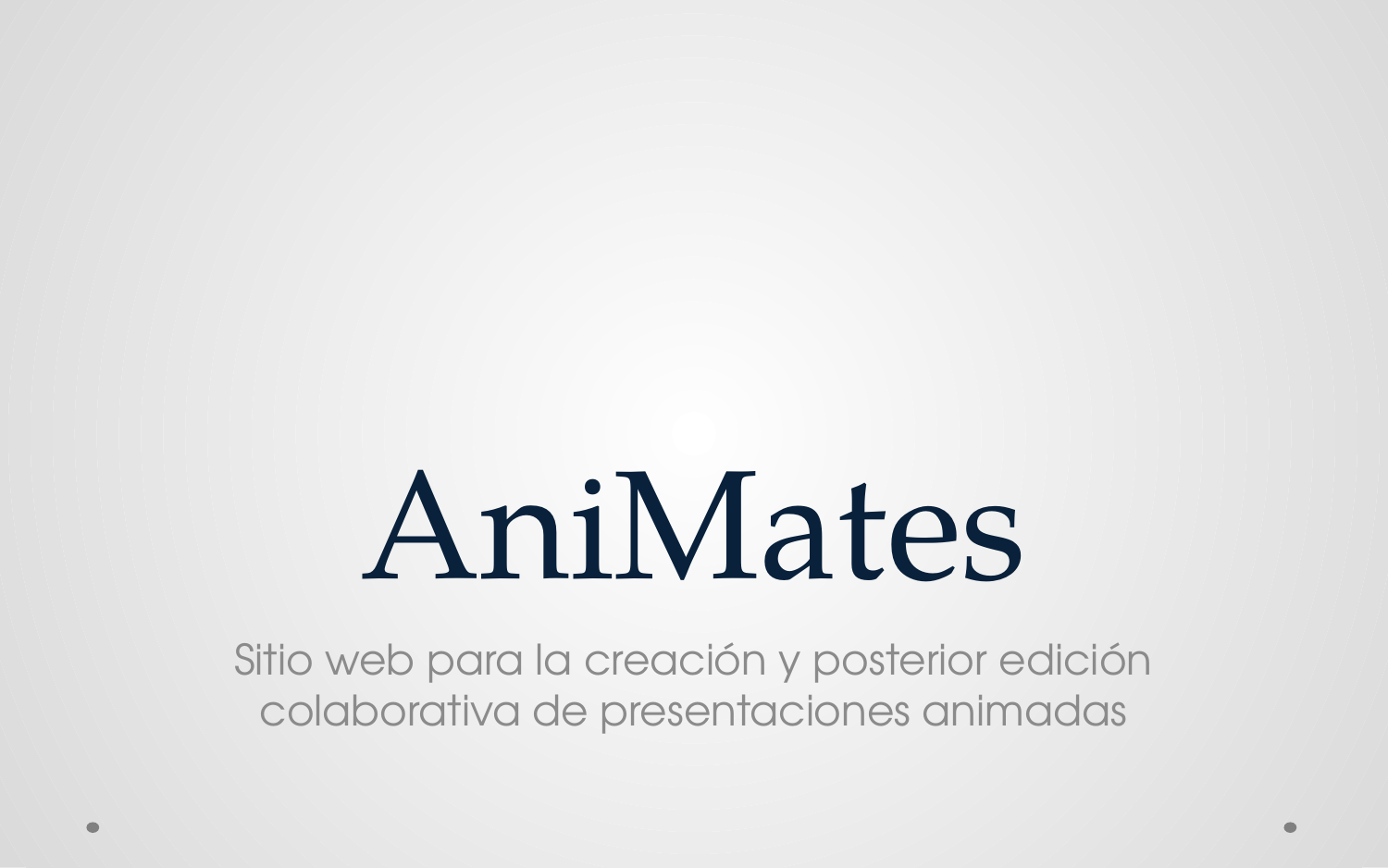

# AniMates
Sitio web para la creación y posterior edición colaborativa de presentaciones animadas